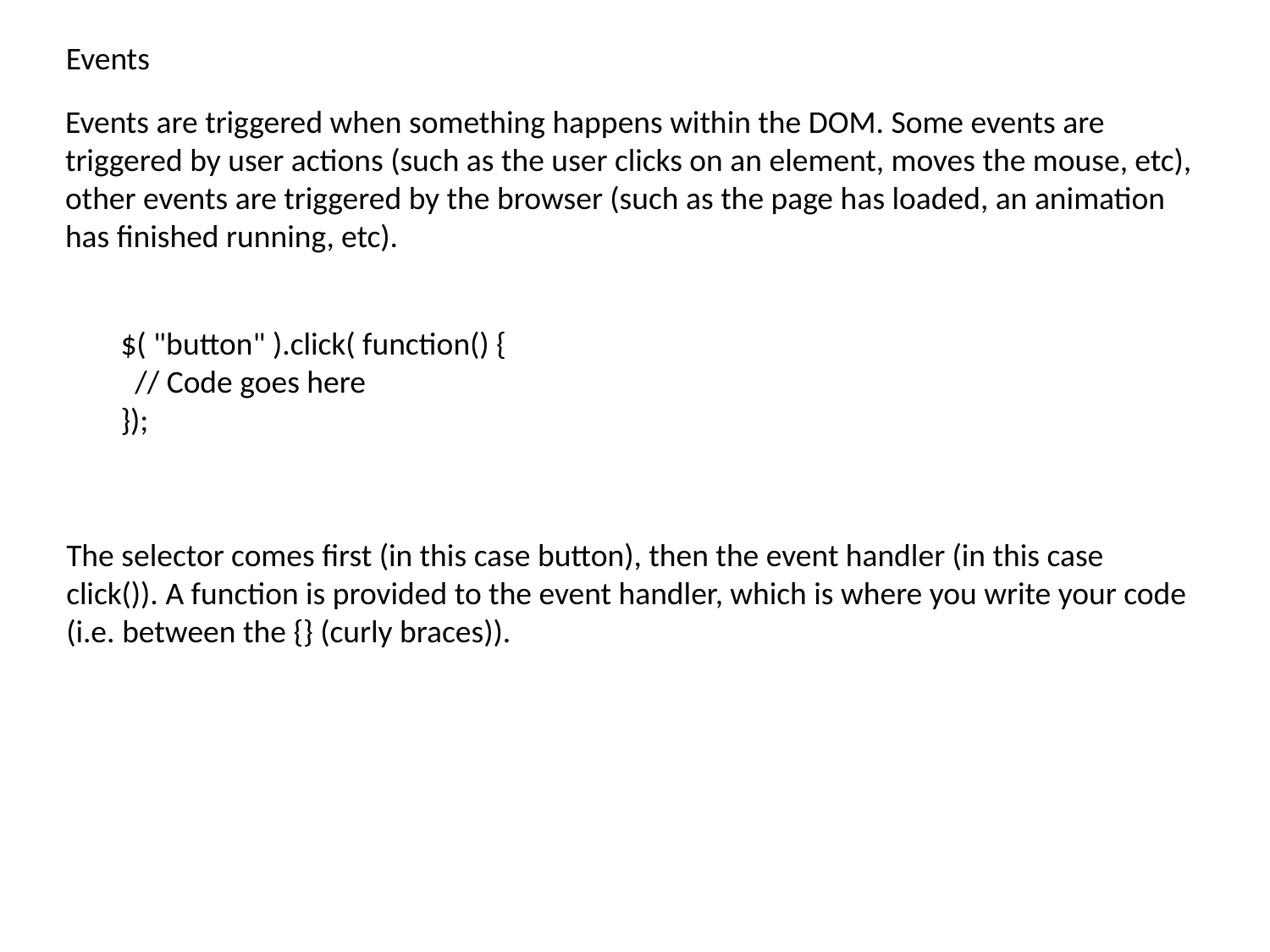

Events
Events are triggered when something happens within the DOM. Some events are triggered by user actions (such as the user clicks on an element, moves the mouse, etc), other events are triggered by the browser (such as the page has loaded, an animation has finished running, etc).
$( "button" ).click( function() {
  // Code goes here
});
The selector comes first (in this case button), then the event handler (in this case click()). A function is provided to the event handler, which is where you write your code (i.e. between the {} (curly braces)).